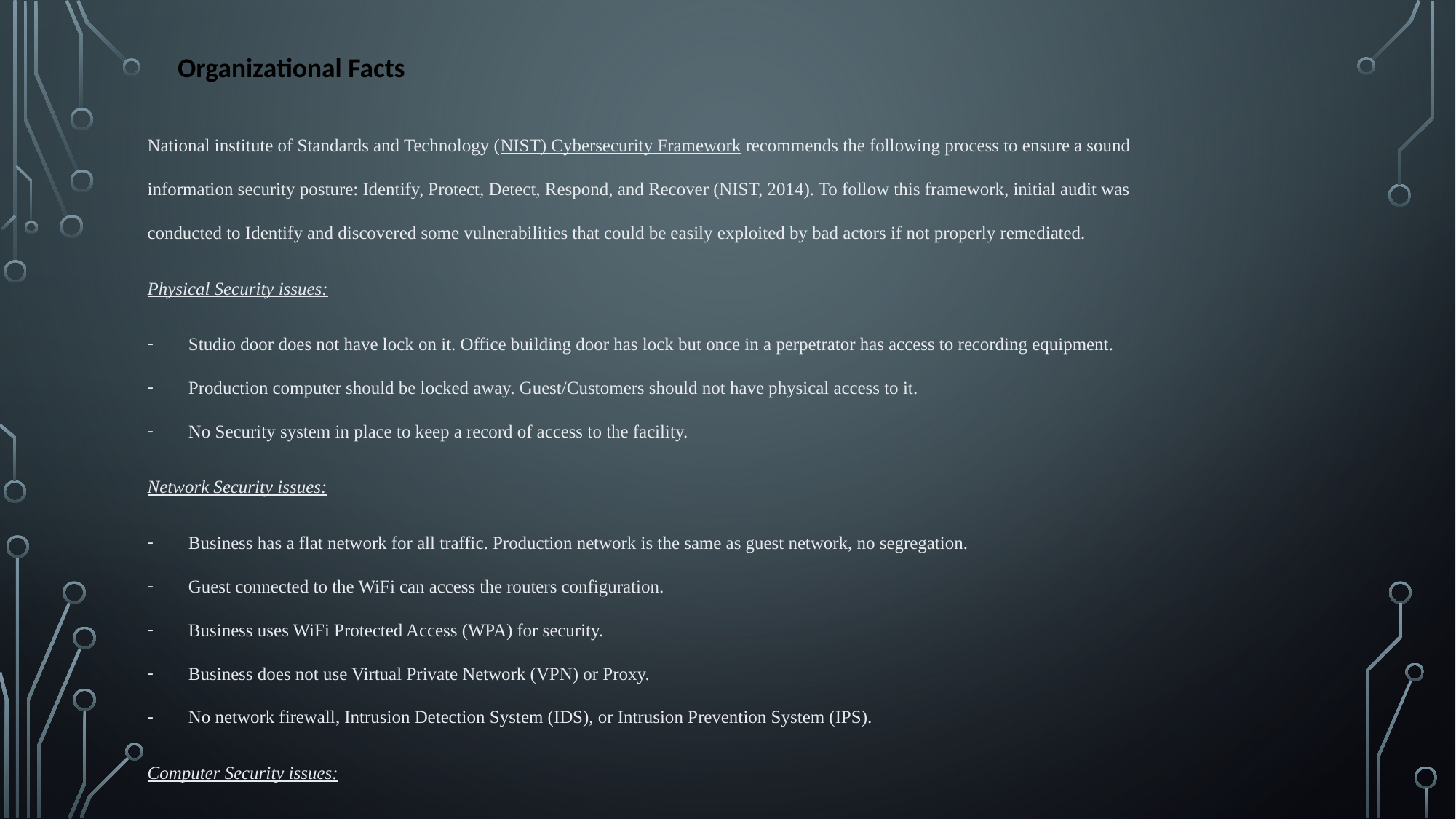

Organizational Facts
National institute of Standards and Technology (NIST) Cybersecurity Framework recommends the following process to ensure a sound information security posture: Identify, Protect, Detect, Respond, and Recover (NIST, 2014). To follow this framework, initial audit was conducted to Identify and discovered some vulnerabilities that could be easily exploited by bad actors if not properly remediated.
Physical Security issues:
Studio door does not have lock on it. Office building door has lock but once in a perpetrator has access to recording equipment.
Production computer should be locked away. Guest/Customers should not have physical access to it.
No Security system in place to keep a record of access to the facility.
Network Security issues:
Business has a flat network for all traffic. Production network is the same as guest network, no segregation.
Guest connected to the WiFi can access the routers configuration.
Business uses WiFi Protected Access (WPA) for security.
Business does not use Virtual Private Network (VPN) or Proxy.
No network firewall, Intrusion Detection System (IDS), or Intrusion Prevention System (IPS).
Computer Security issues:
Production computer does not encrypt proprietary data on its local machine.
Ports and Drives are not locked down from external hardware.

Operation Security issues:
Client only pushes backups to 3rd party but can only use as a restore point, cannot reference live data remotely. Can’t access data in a flash in case of an emergency.